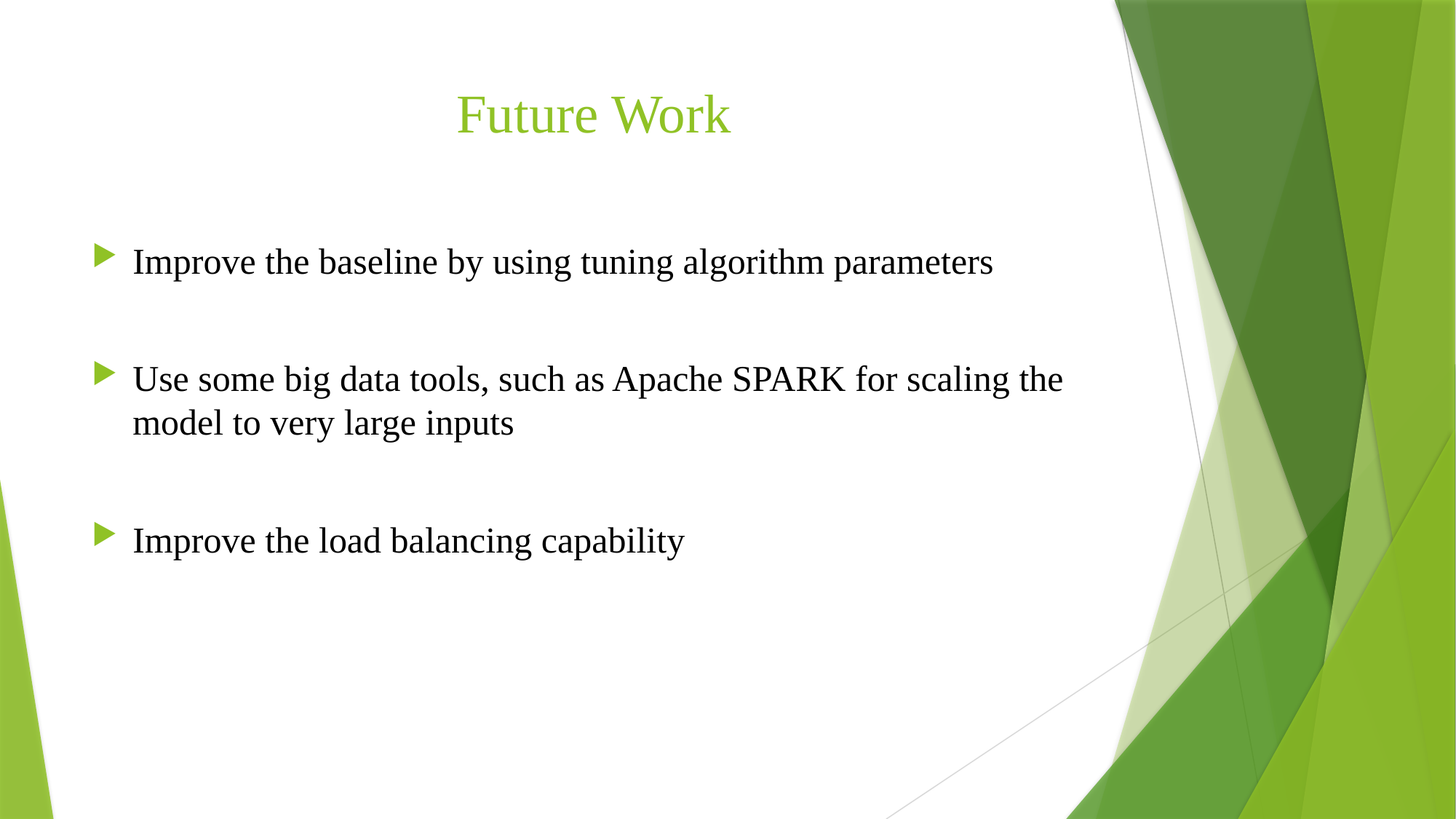

# Future Work
Improve the baseline by using tuning algorithm parameters

Use some big data tools, such as Apache SPARK for scaling the model to very large inputs

Improve the load balancing capability